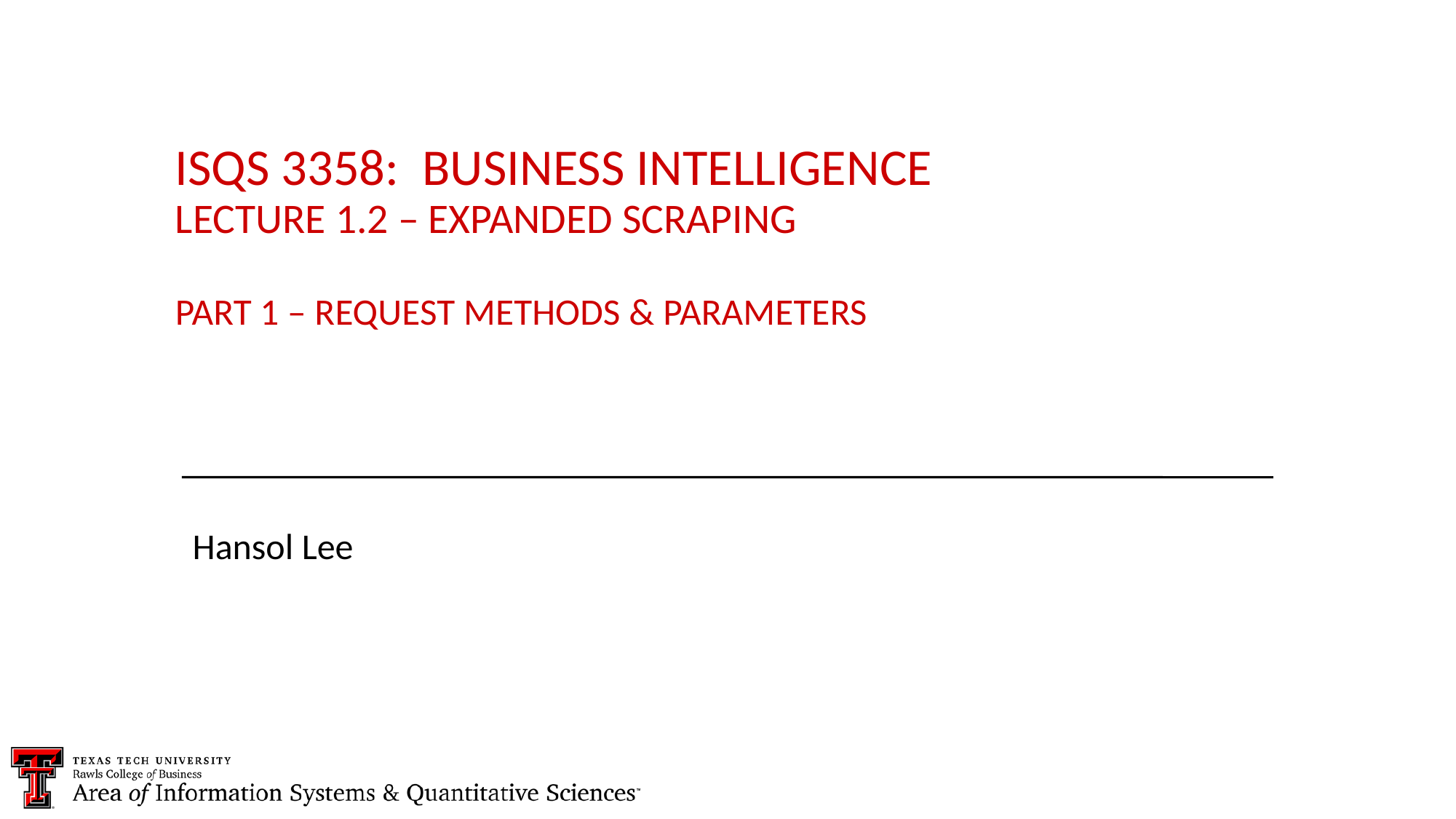

ISQS 3358:  Business Intelligence
Lecture 1.2 – Expanded Scraping
Part 1 – Request Methods & Parameters

Hansol Lee